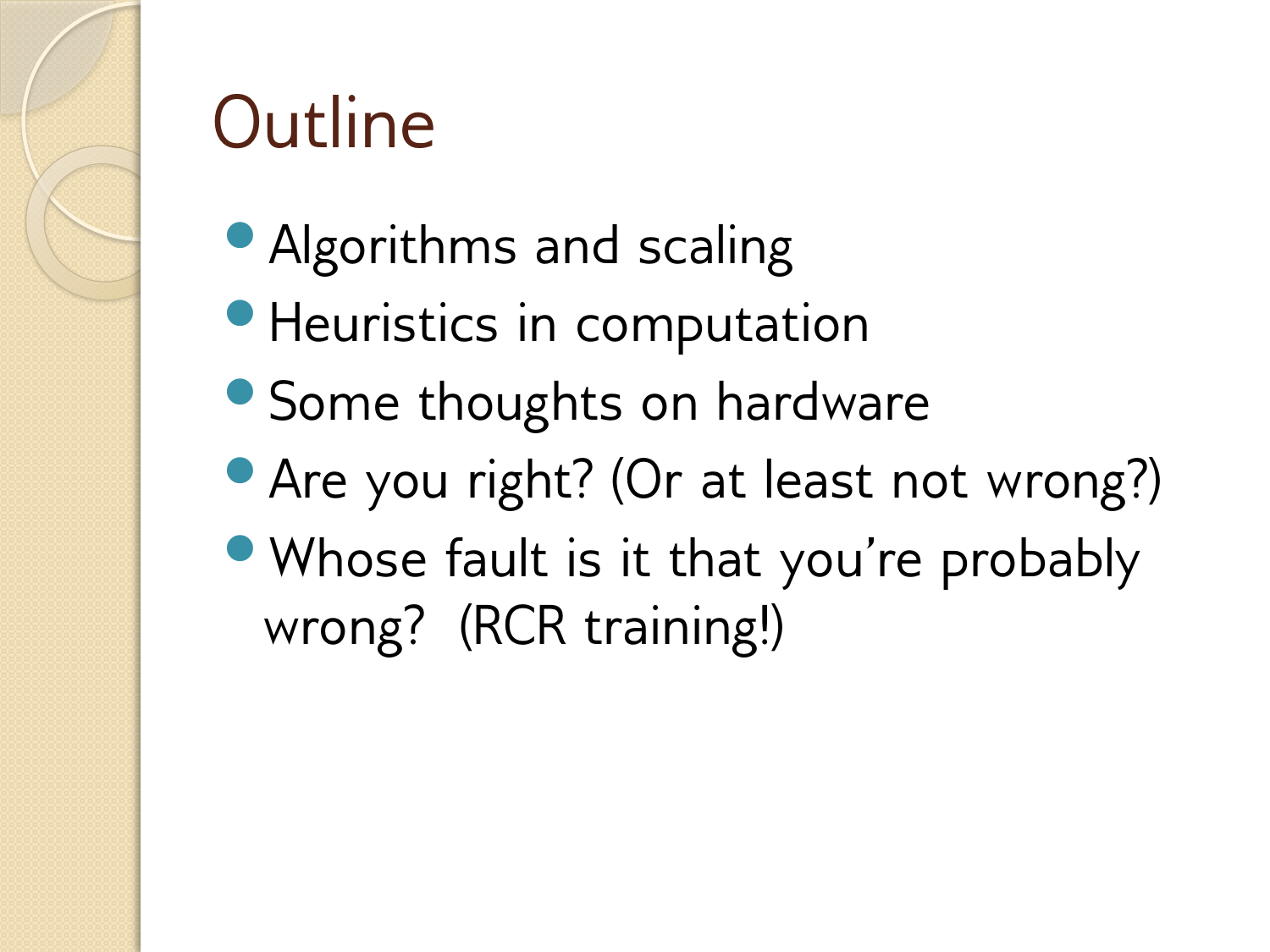

# Outline
Algorithms and scaling
Heuristics in computation
Some thoughts on hardware
Are you right? (Or at least not wrong?)
Whose fault is it that you’re probably wrong?  (RCR training!)